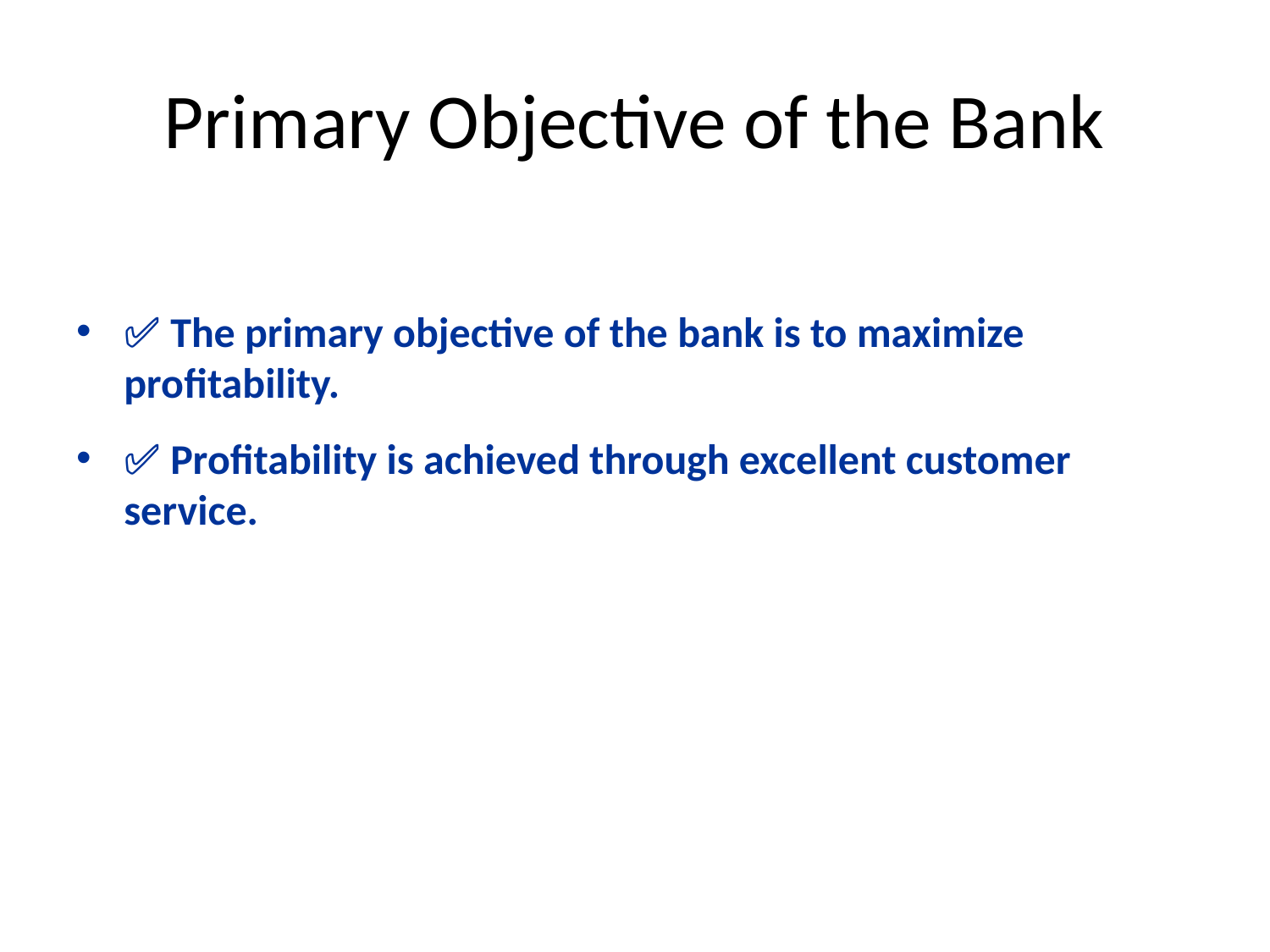

# Primary Objective of the Bank

✅ The primary objective of the bank is to maximize profitability.
✅ Profitability is achieved through excellent customer service.